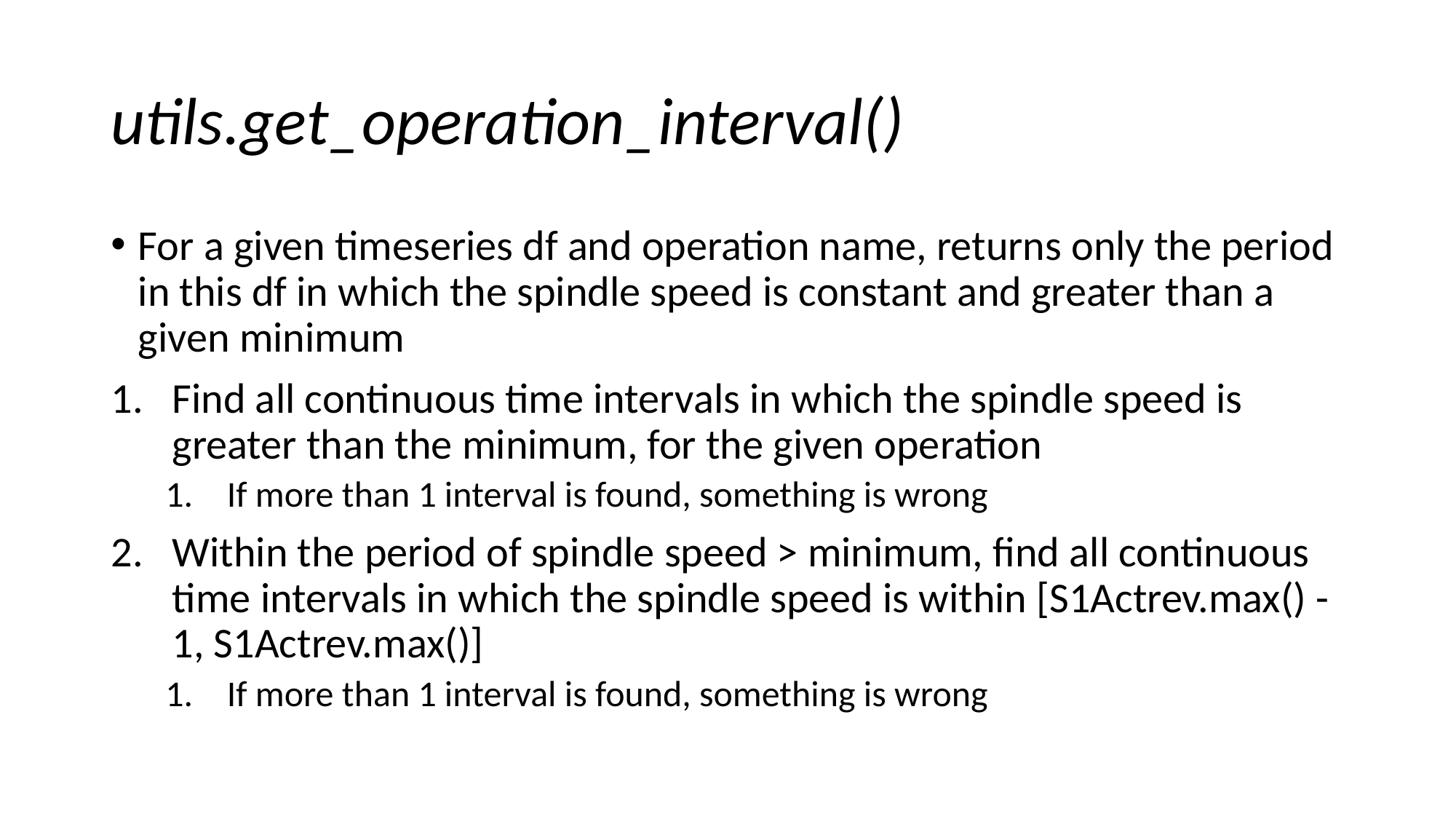

# utils.get_operation_interval()
For a given timeseries df and operation name, returns only the period in this df in which the spindle speed is constant and greater than a given minimum
Find all continuous time intervals in which the spindle speed is greater than the minimum, for the given operation
If more than 1 interval is found, something is wrong
Within the period of spindle speed > minimum, find all continuous time intervals in which the spindle speed is within [S1Actrev.max() -1, S1Actrev.max()]
If more than 1 interval is found, something is wrong